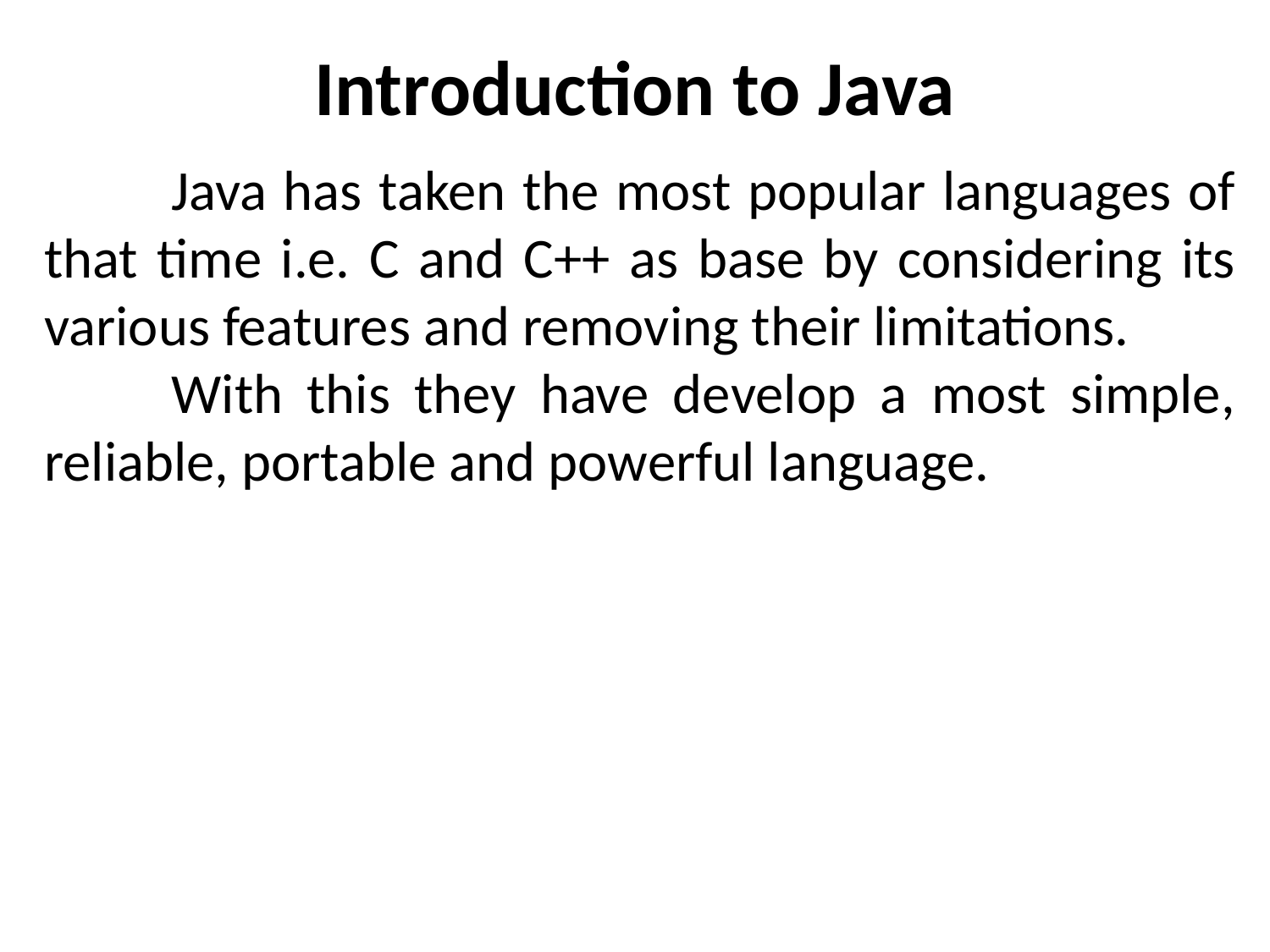

# Introduction to Java
	Java has taken the most popular languages of that time i.e. C and C++ as base by considering its various features and removing their limitations.
	With this they have develop a most simple, reliable, portable and powerful language.